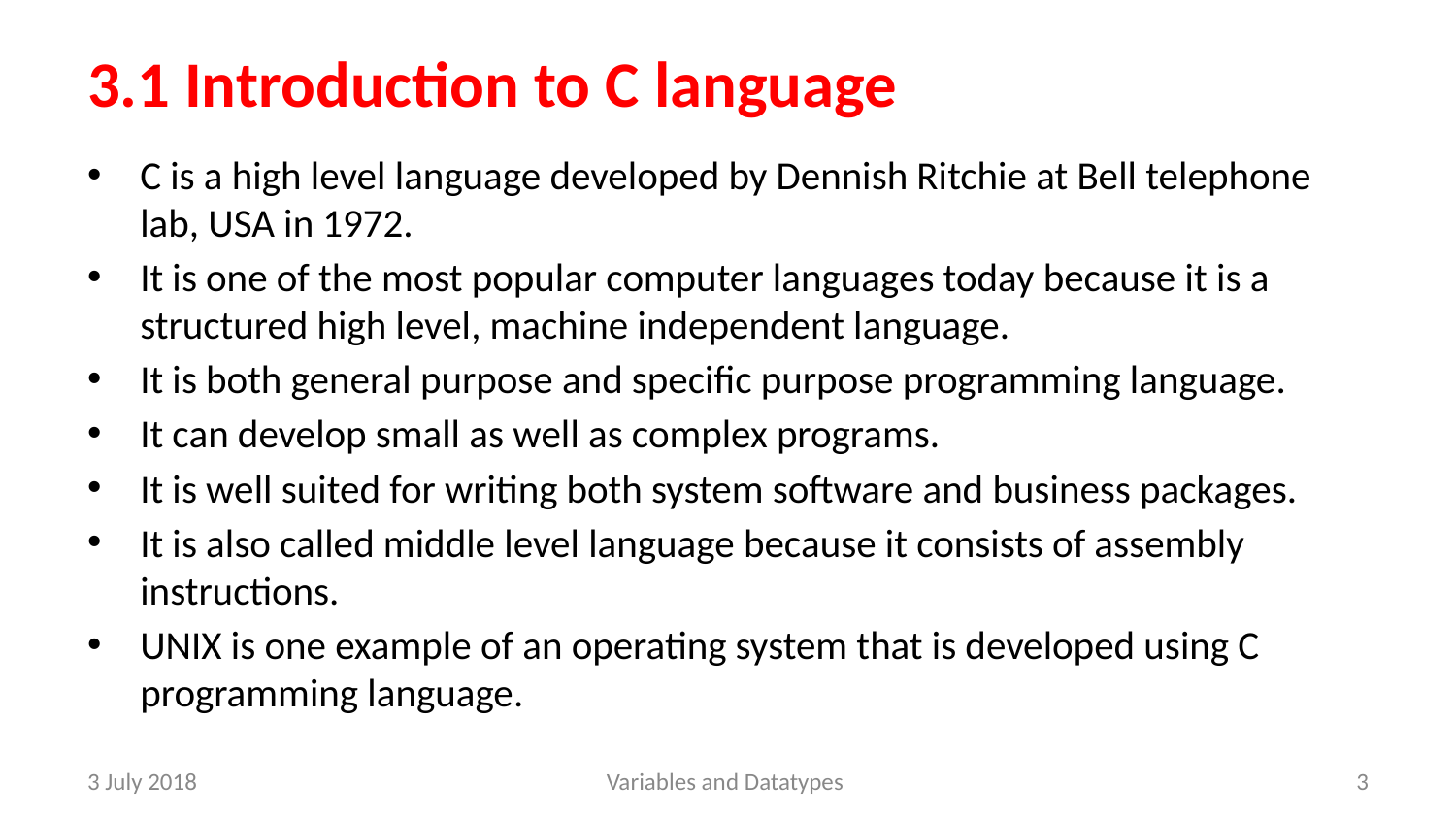

# 3.1 Introduction to C language
C is a high level language developed by Dennish Ritchie at Bell telephone lab, USA in 1972.
It is one of the most popular computer languages today because it is a structured high level, machine independent language.
It is both general purpose and specific purpose programming language.
It can develop small as well as complex programs.
It is well suited for writing both system software and business packages.
It is also called middle level language because it consists of assembly instructions.
UNIX is one example of an operating system that is developed using C programming language.

3 July 2018
Variables and Datatypes
3